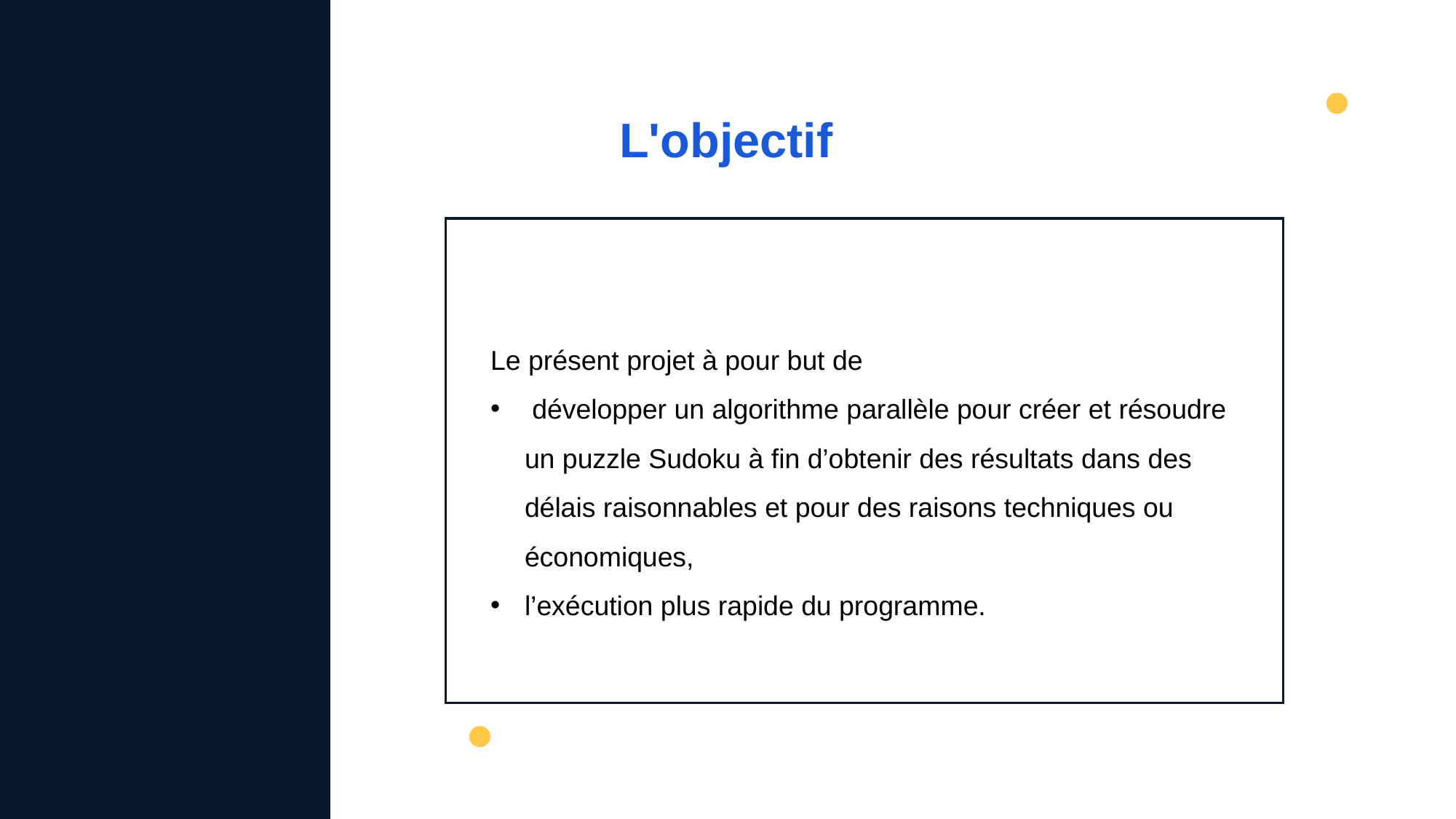

L'objectif

Le présent projet à pour but de
 développer un algorithme parallèle pour créer et résoudre un puzzle Sudoku à fin d’obtenir des résultats dans des délais raisonnables et pour des raisons techniques ou économiques,
l’exécution plus rapide du programme.